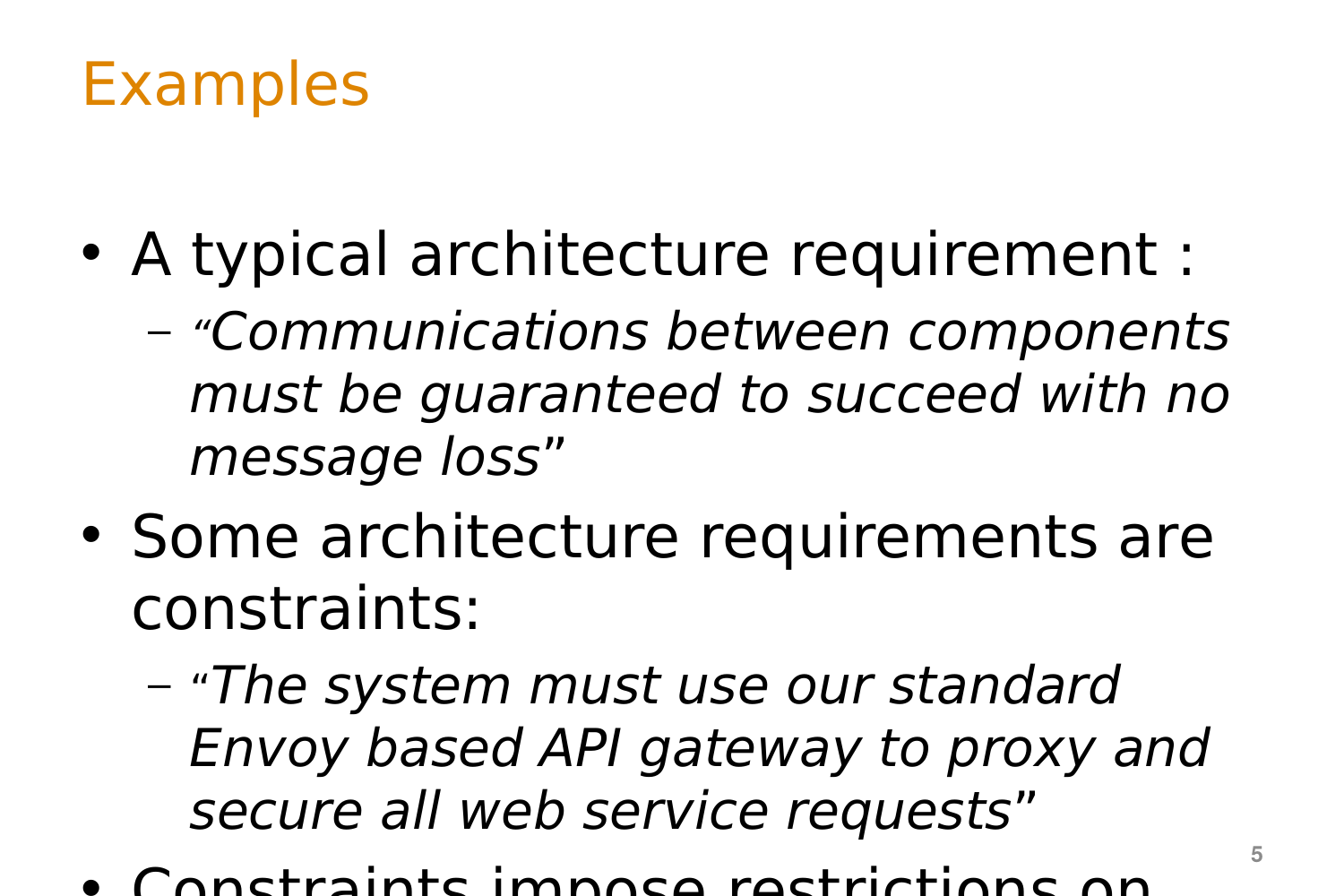

# Examples
A typical architecture requirement :
“Communications between components must be guaranteed to succeed with no message loss”
Some architecture requirements are constraints:
“The system must use our standard Envoy based API gateway to proxy and secure all web service requests”
Constraints impose restrictions on the architecture and are (almost always) non-negotiable.
They limit the range of design choices an architect can make.
5